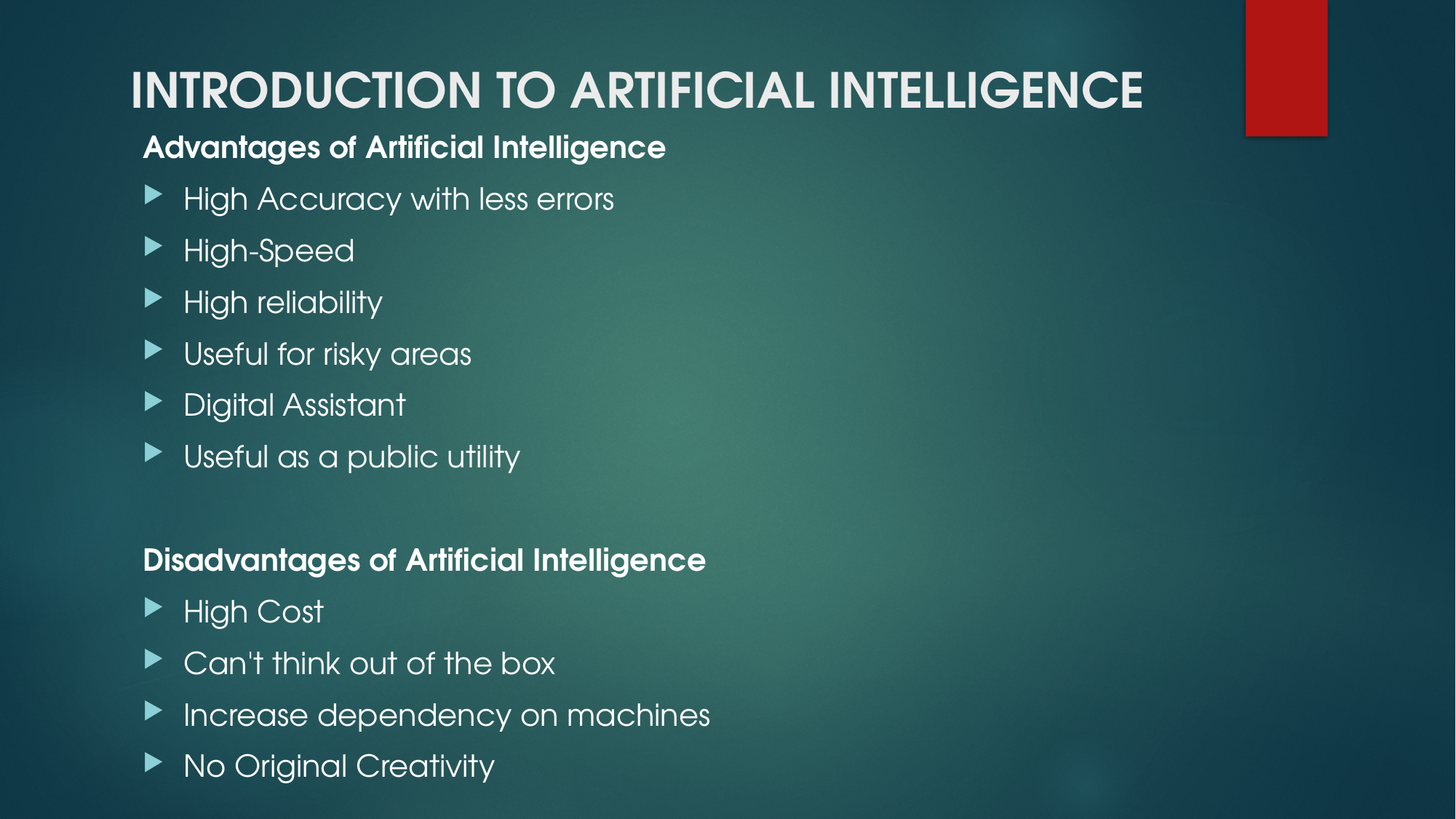

# INTRODUCTION TO ARTIFICIAL INTELLIGENCE
Advantages of Artificial Intelligence
High Accuracy with less errors
High-Speed
High reliability
Useful for risky areas
Digital Assistant
Useful as a public utility

Disadvantages of Artificial Intelligence
High Cost
Can't think out of the box
Increase dependency on machines
No Original Creativity